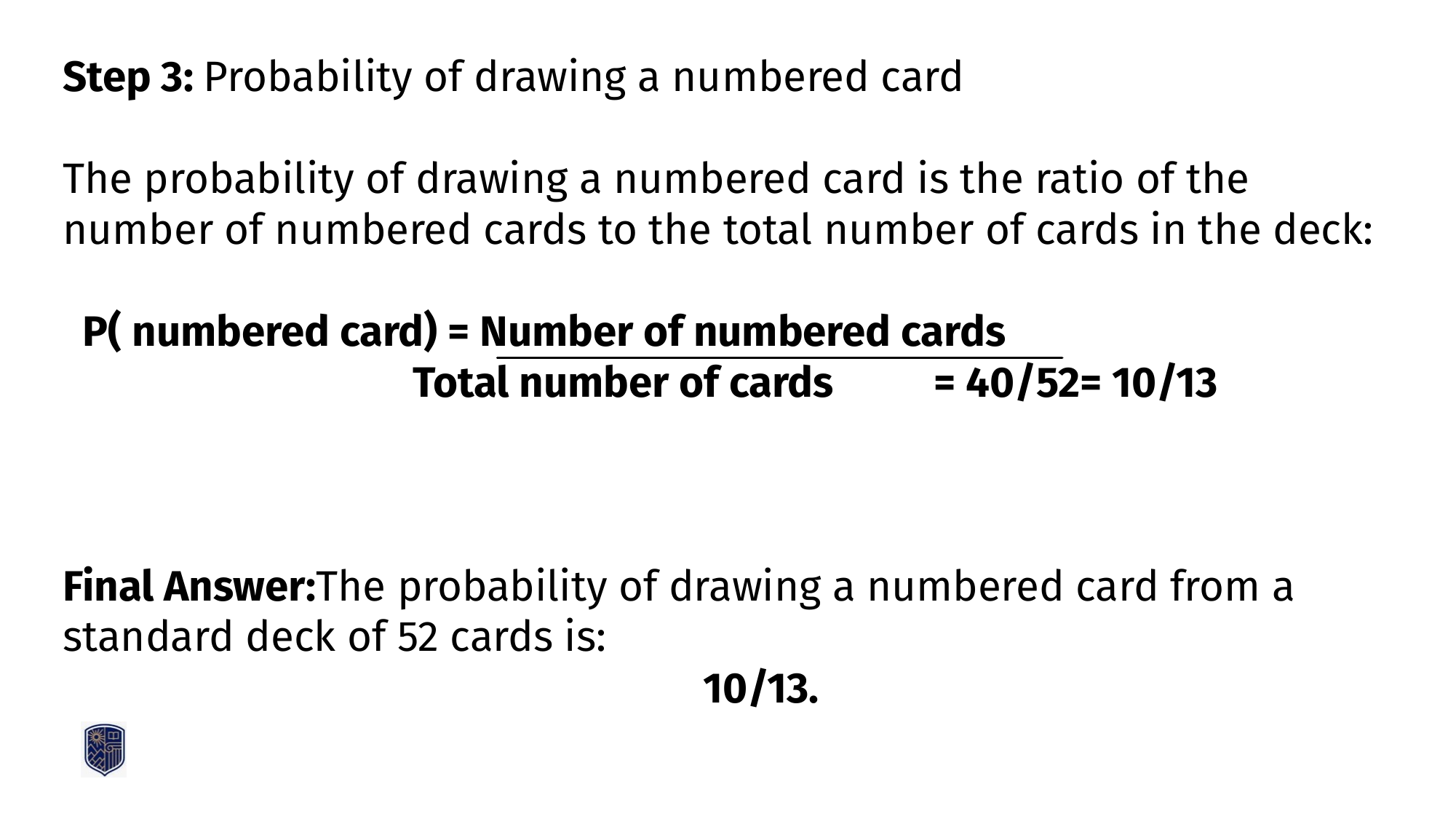

Step 3: Probability of drawing a numbered card

The probability of drawing a numbered card is the ratio of the number of numbered cards to the total number of cards in the deck:

  P( numbered card) = Number of numbered cards
                                   Total number of cards          = 40/52= 10/13

Final Answer:The probability of drawing a numbered card from a standard deck of 52 cards is:
                                                                10/13.